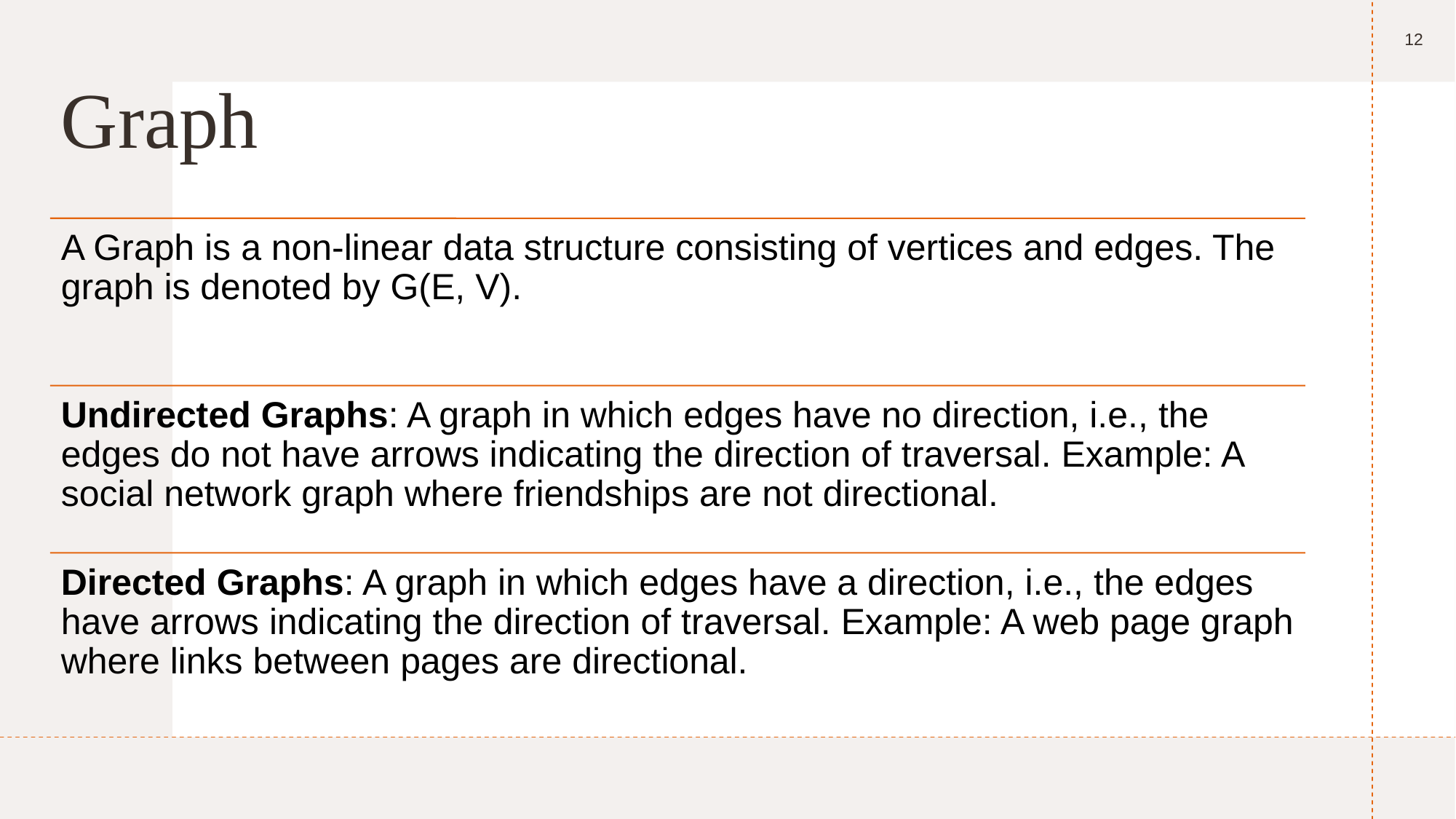

12
# Graph
A Graph is a non-linear data structure consisting of vertices and edges. The graph is denoted by G(E, V).
Undirected Graphs: A graph in which edges have no direction, i.e., the edges do not have arrows indicating the direction of traversal. Example: A social network graph where friendships are not directional.
Directed Graphs: A graph in which edges have a direction, i.e., the edges have arrows indicating the direction of traversal. Example: A web page graph where links between pages are directional.